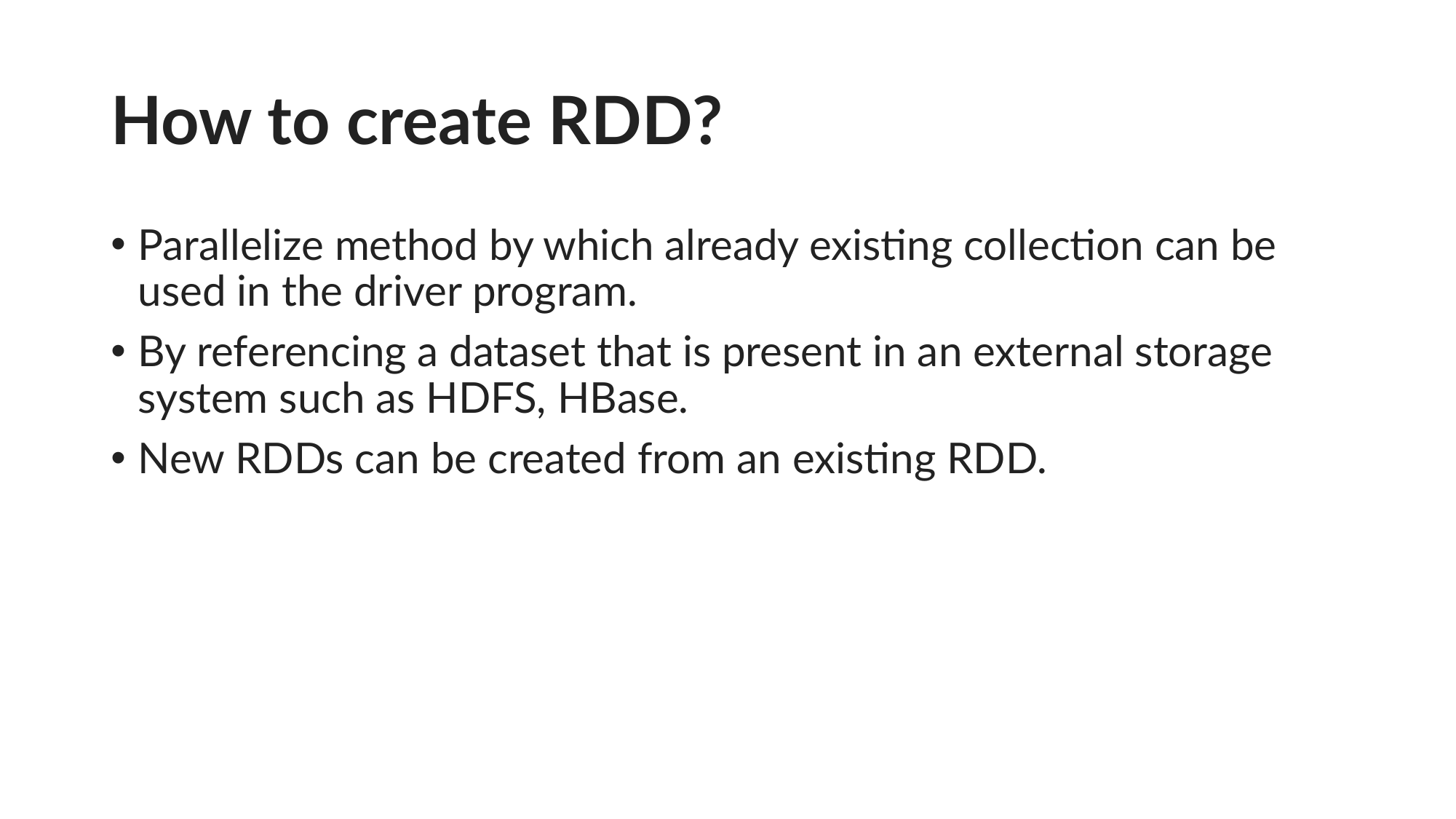

# How to create RDD?
Parallelize method by which already existing collection can be used in the driver program.
By referencing a dataset that is present in an external storage system such as HDFS, HBase.
New RDDs can be created from an existing RDD.